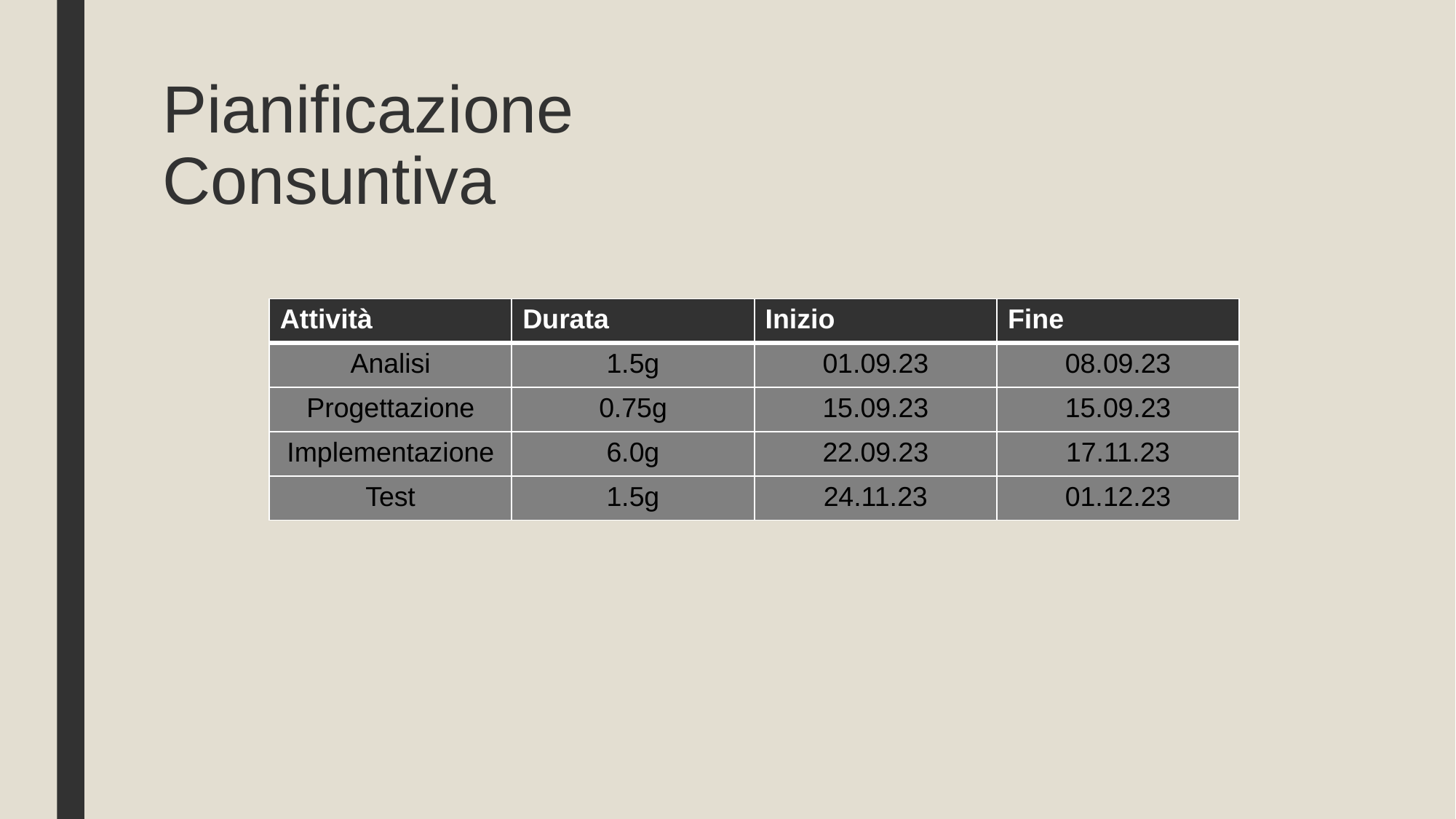

# Pianificazione Consuntiva
| Attività | Durata | Inizio | Fine |
| --- | --- | --- | --- |
| Analisi | 1.5g | 01.09.23 | 08.09.23 |
| Progettazione | 0.75g | 15.09.23 | 15.09.23 |
| Implementazione | 6.0g | 22.09.23 | 17.11.23 |
| Test | 1.5g | 24.11.23 | 01.12.23 |